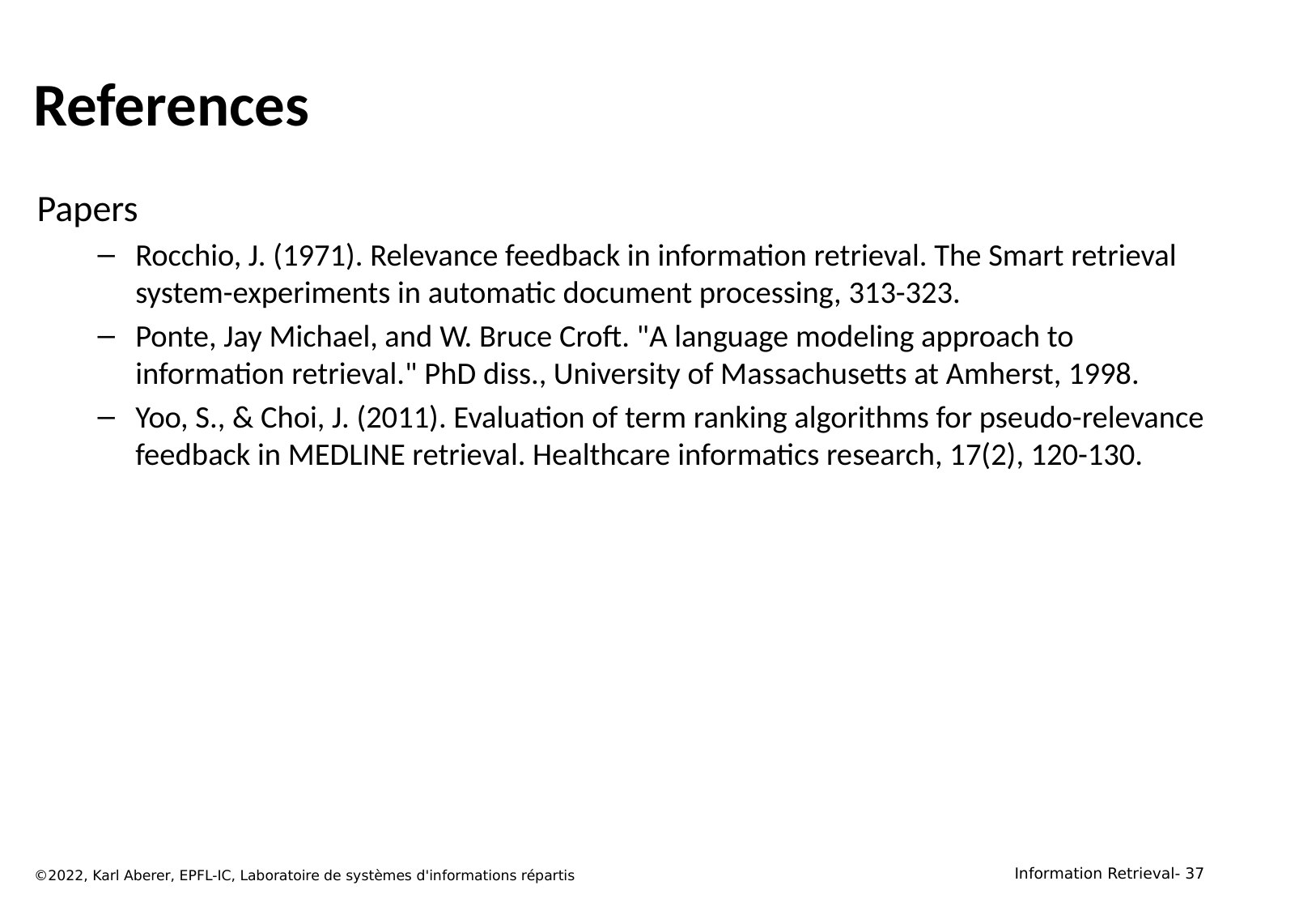

# References
Papers
Rocchio, J. (1971). Relevance feedback in information retrieval. The Smart retrieval system-experiments in automatic document processing, 313-323.
Ponte, Jay Michael, and W. Bruce Croft. "A language modeling approach to information retrieval." PhD diss., University of Massachusetts at Amherst, 1998.
Yoo, S., & Choi, J. (2011). Evaluation of term ranking algorithms for pseudo-relevance feedback in MEDLINE retrieval. Healthcare informatics research, 17(2), 120-130.

©2022, Karl Aberer, EPFL-IC, Laboratoire de systèmes d'informations répartis